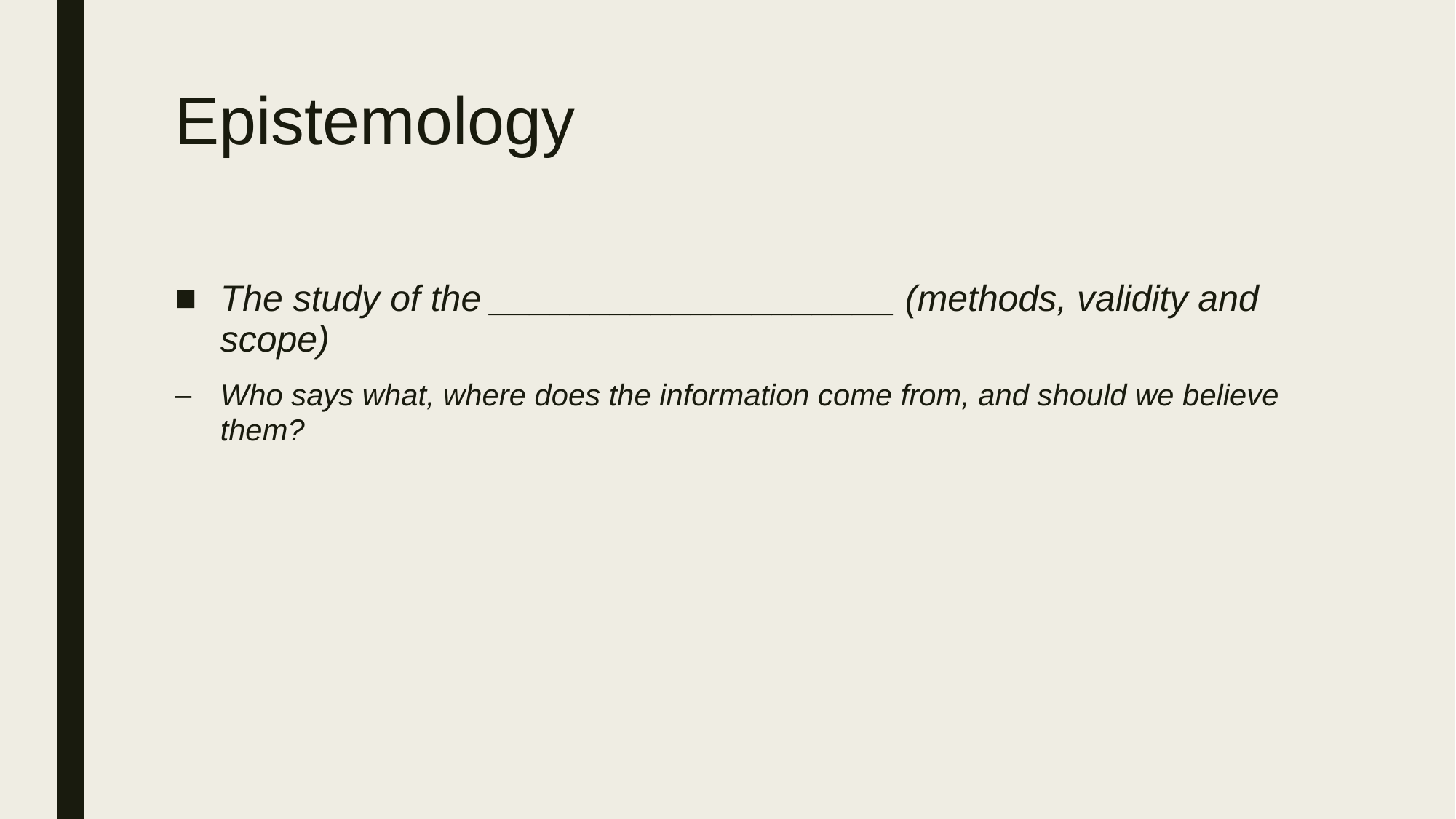

# Epistemology
The study of the ____________________ (methods, validity and scope)
Who says what, where does the information come from, and should we believe them?